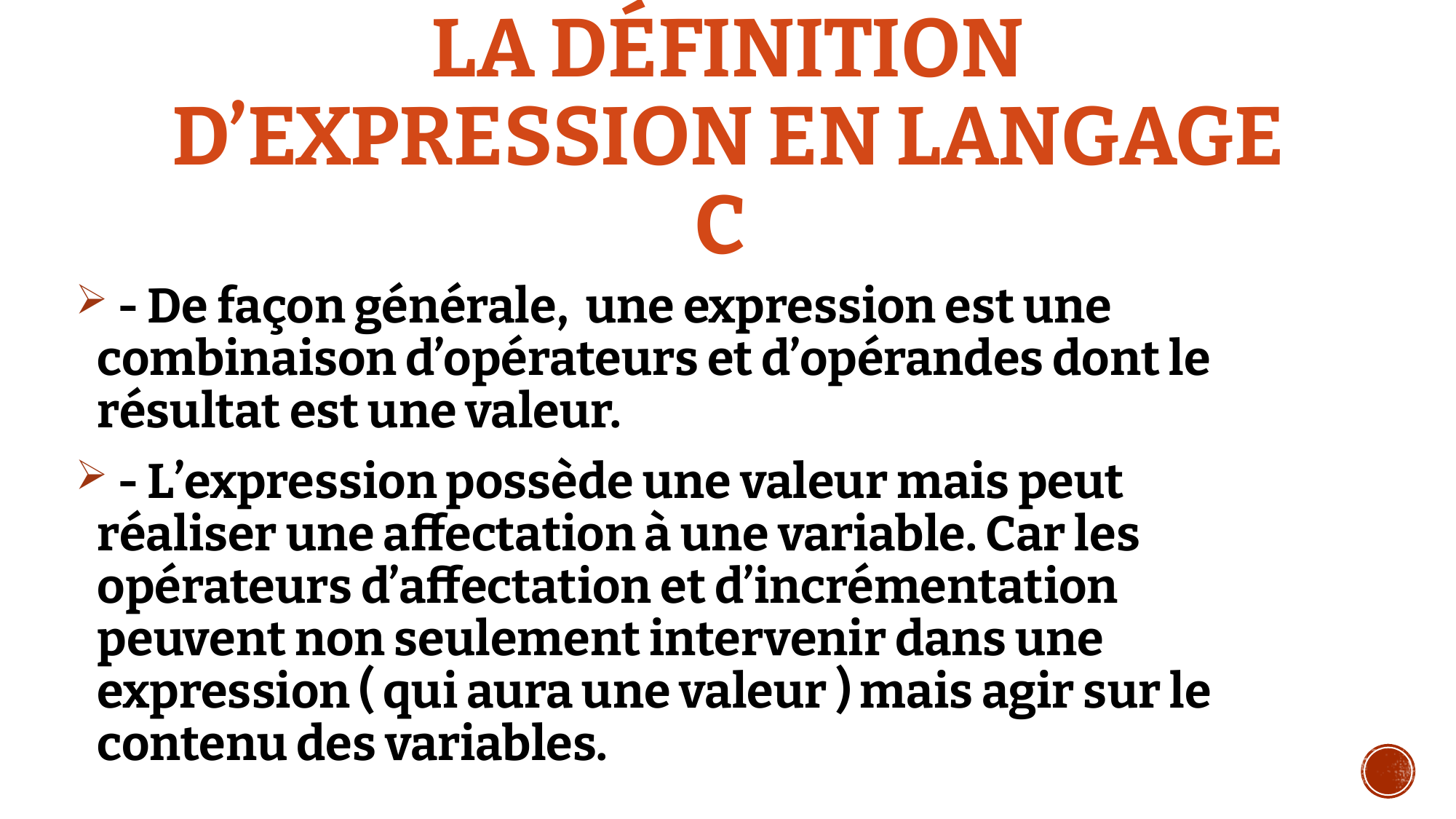

# La définition d’expression en langage C
 - De façon générale,  une expression est une combinaison d’opérateurs et d’opérandes dont le résultat est une valeur.
 - L’expression possède une valeur mais peut réaliser une affectation à une variable. Car les opérateurs d’affectation et d’incrémentation peuvent non seulement intervenir dans une expression ( qui aura une valeur ) mais agir sur le contenu des variables.